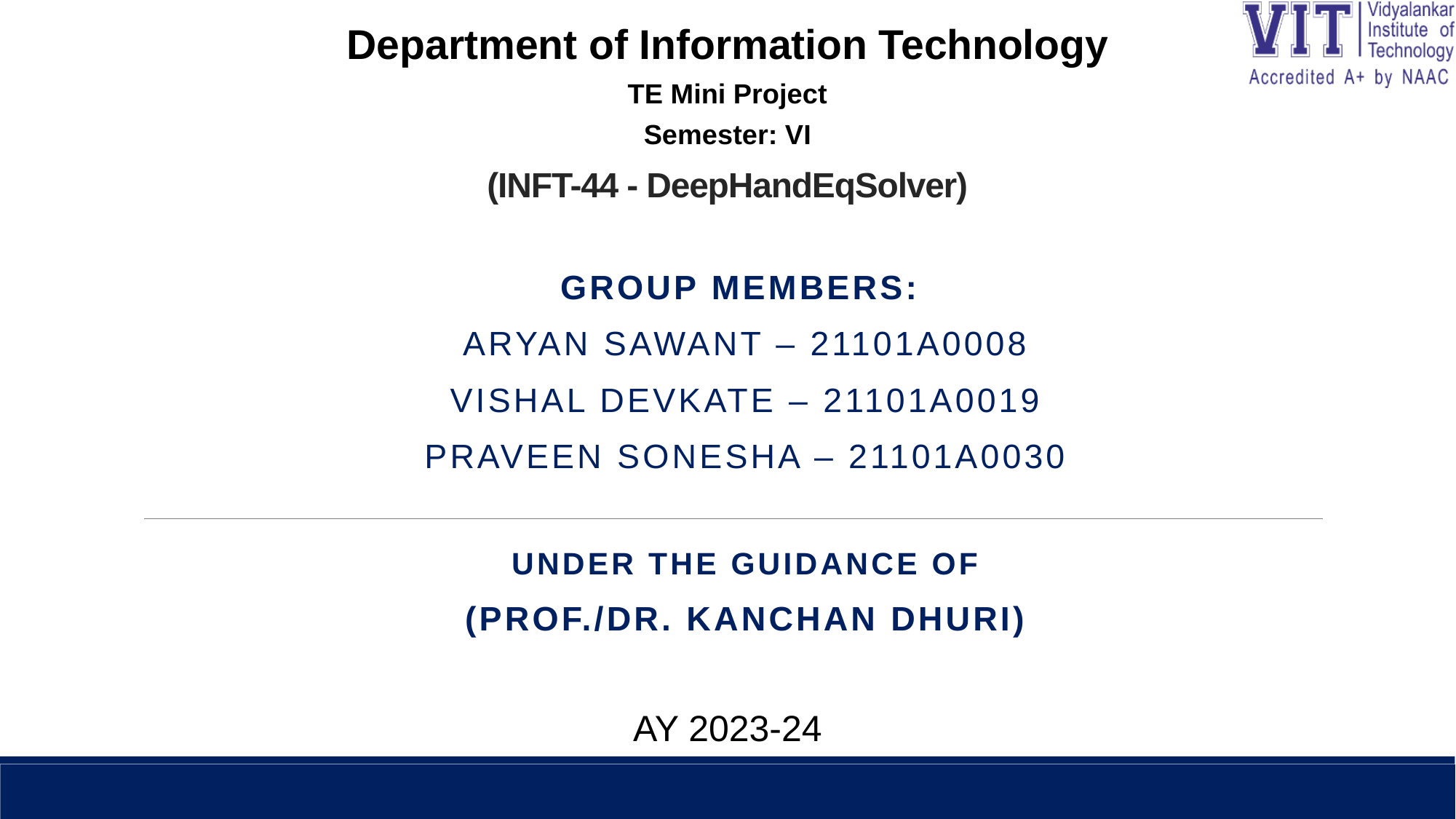

Department of Information Technology
TE Mini Project
Semester: VI
# (INFT-44 - DeepHandEqSolver)
Group Members:
ARYAN SAWANT – 21101A0008
VISHAL DEVKATE – 21101A0019
PRAVEEN SONESHA – 21101A0030

Under the guidance of
(Prof./Dr. KANCHAN DHURI)
AY 2023-24